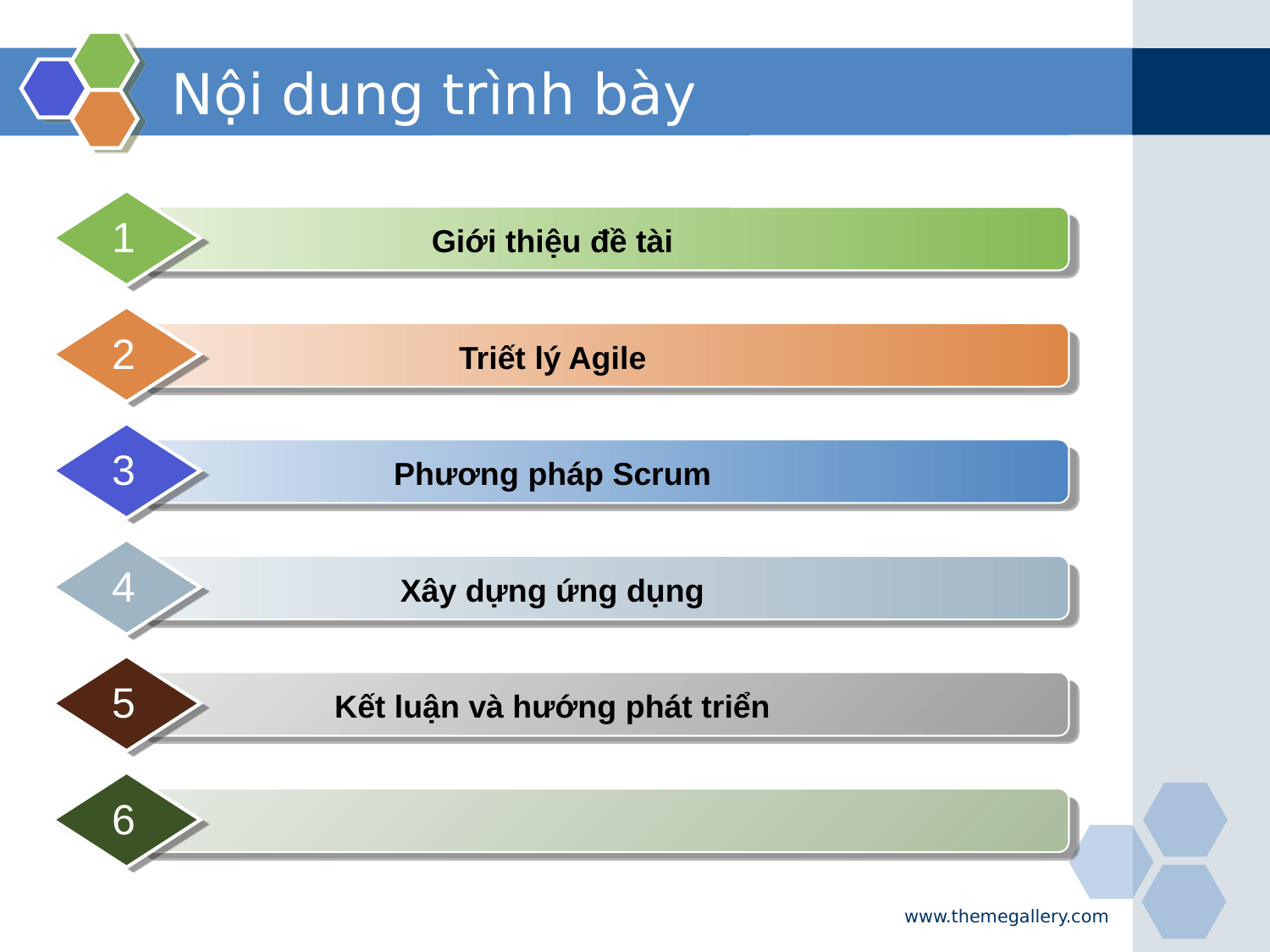

# Nội dung trình bày

1

Giới thiệu đề tài

2

Triết lý Agile

3

Phương pháp Scrum

4

Xây dựng ứng dụng

5

Kết luận và hướng phát triển

6

www.themegallery.com